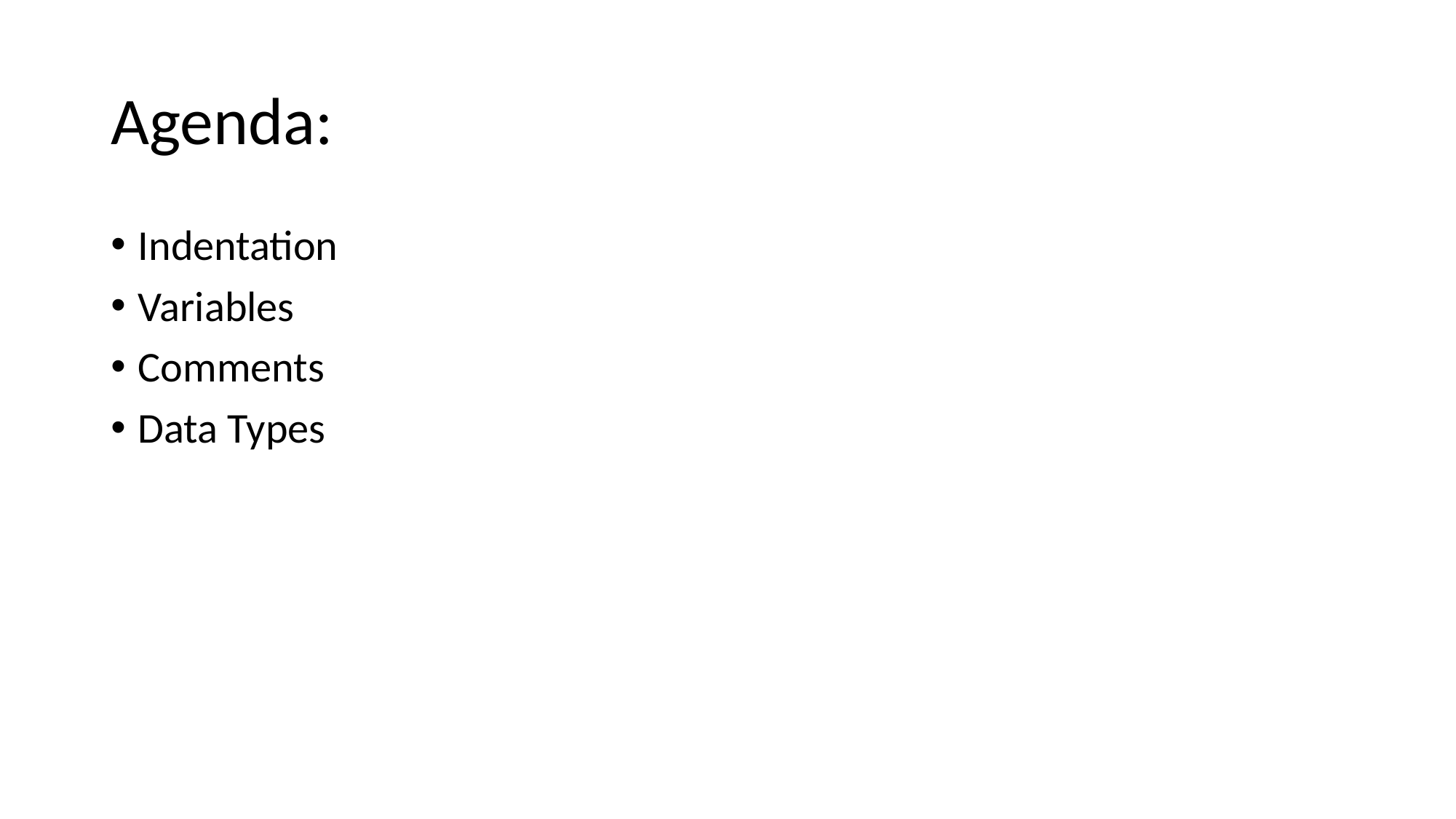

# Agenda:
Indentation
Variables
Comments
Data Types